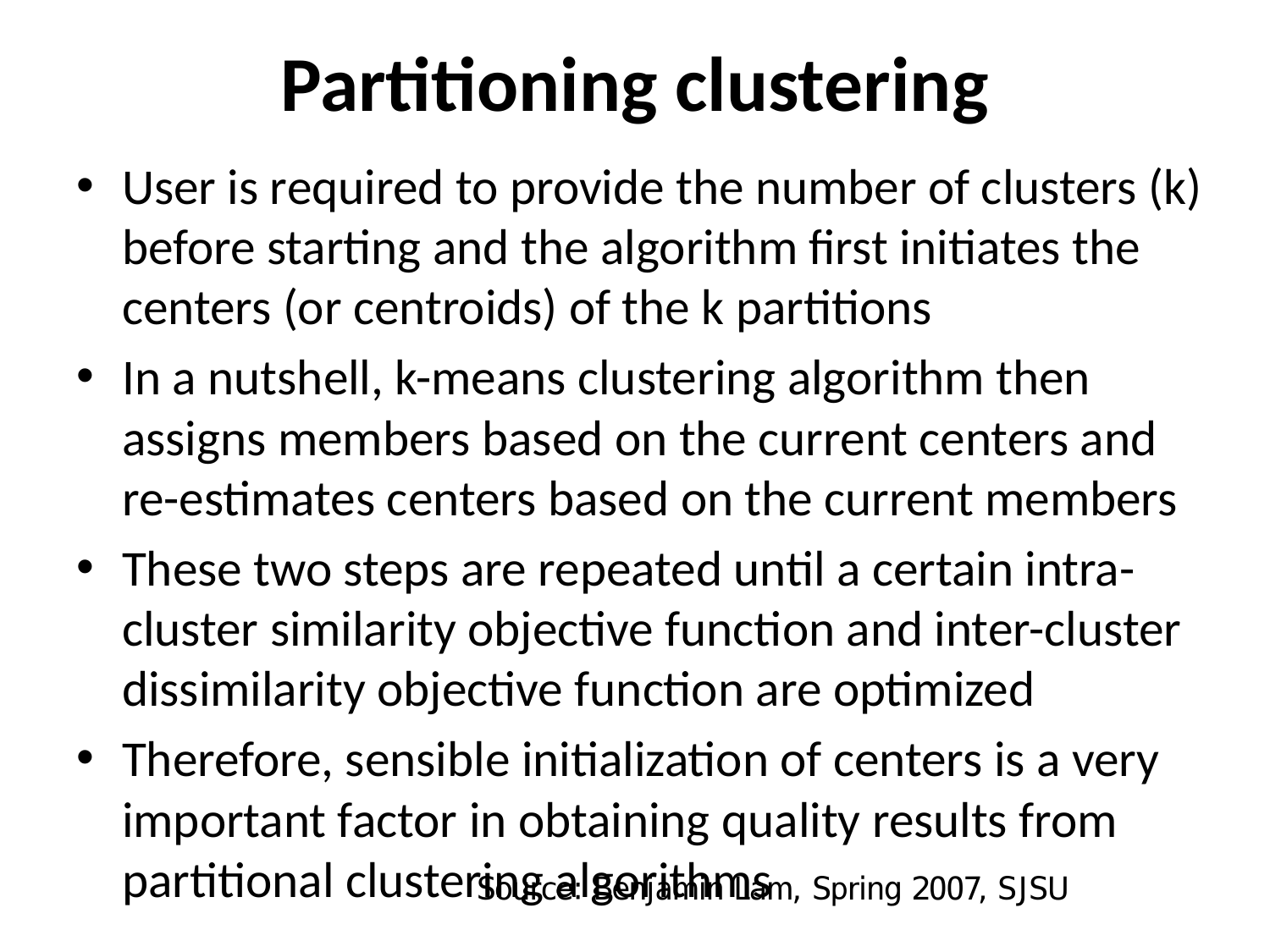

# Partitioning clustering
User is required to provide the number of clusters (k) before starting and the algorithm first initiates the centers (or centroids) of the k partitions
In a nutshell, k-means clustering algorithm then assigns members based on the current centers and re-estimates centers based on the current members
These two steps are repeated until a certain intra-cluster similarity objective function and inter-cluster dissimilarity objective function are optimized
Therefore, sensible initialization of centers is a very important factor in obtaining quality results from partitional clustering algorithms

Source: Benjamin Lam, Spring 2007, SJSU